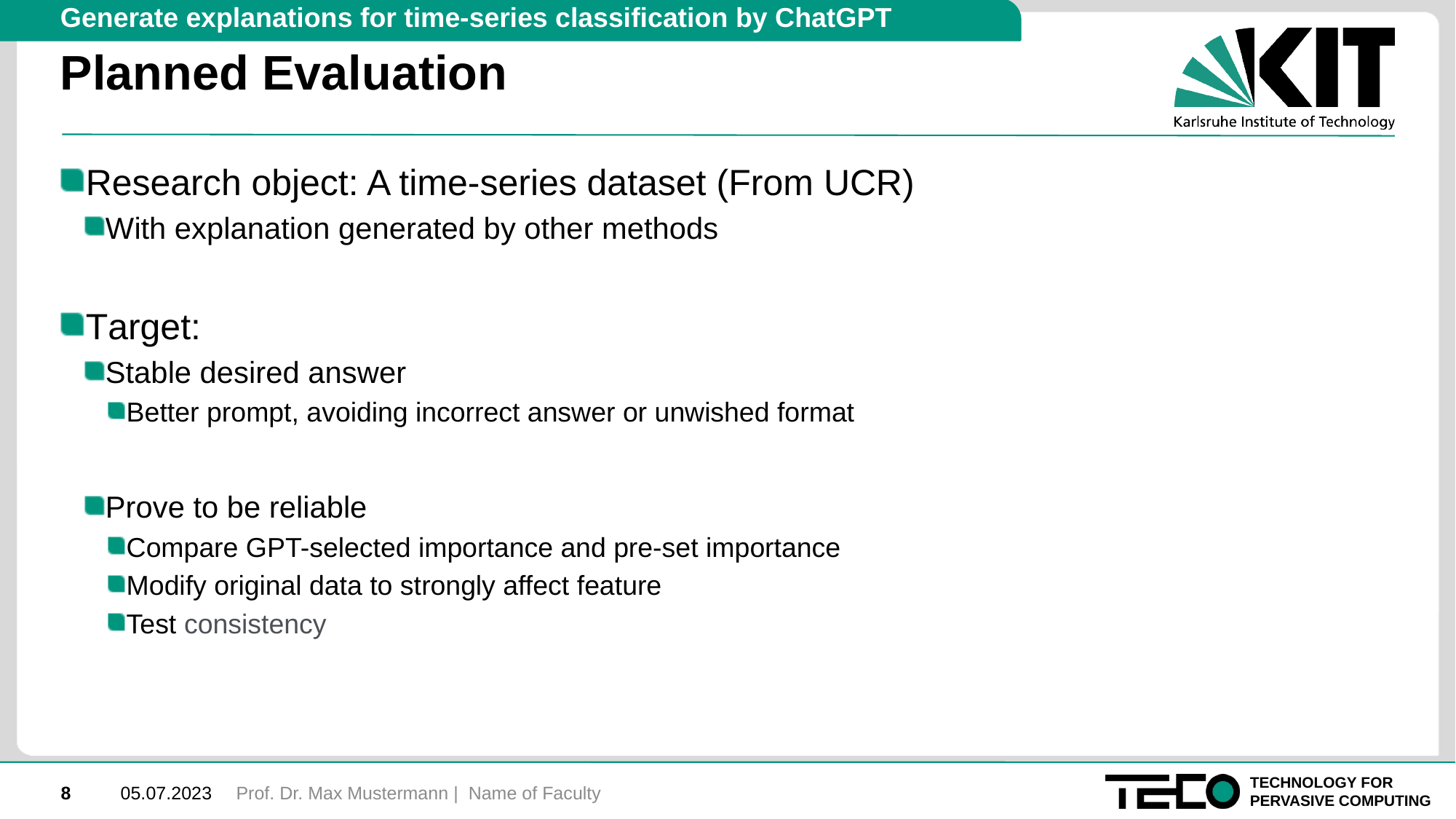

Generate explanations for time-series classification by ChatGPT
# Planned Evaluation

Research object: A time-series dataset (From UCR)
With explanation generated by other methods

Target:
Stable desired answer
Better prompt, avoiding incorrect answer or unwished format

Prove to be reliable
Compare GPT-selected importance and pre-set importance
Modify original data to strongly affect feature
Test consistency

Prof. Dr. Max Mustermann |  Name of Faculty